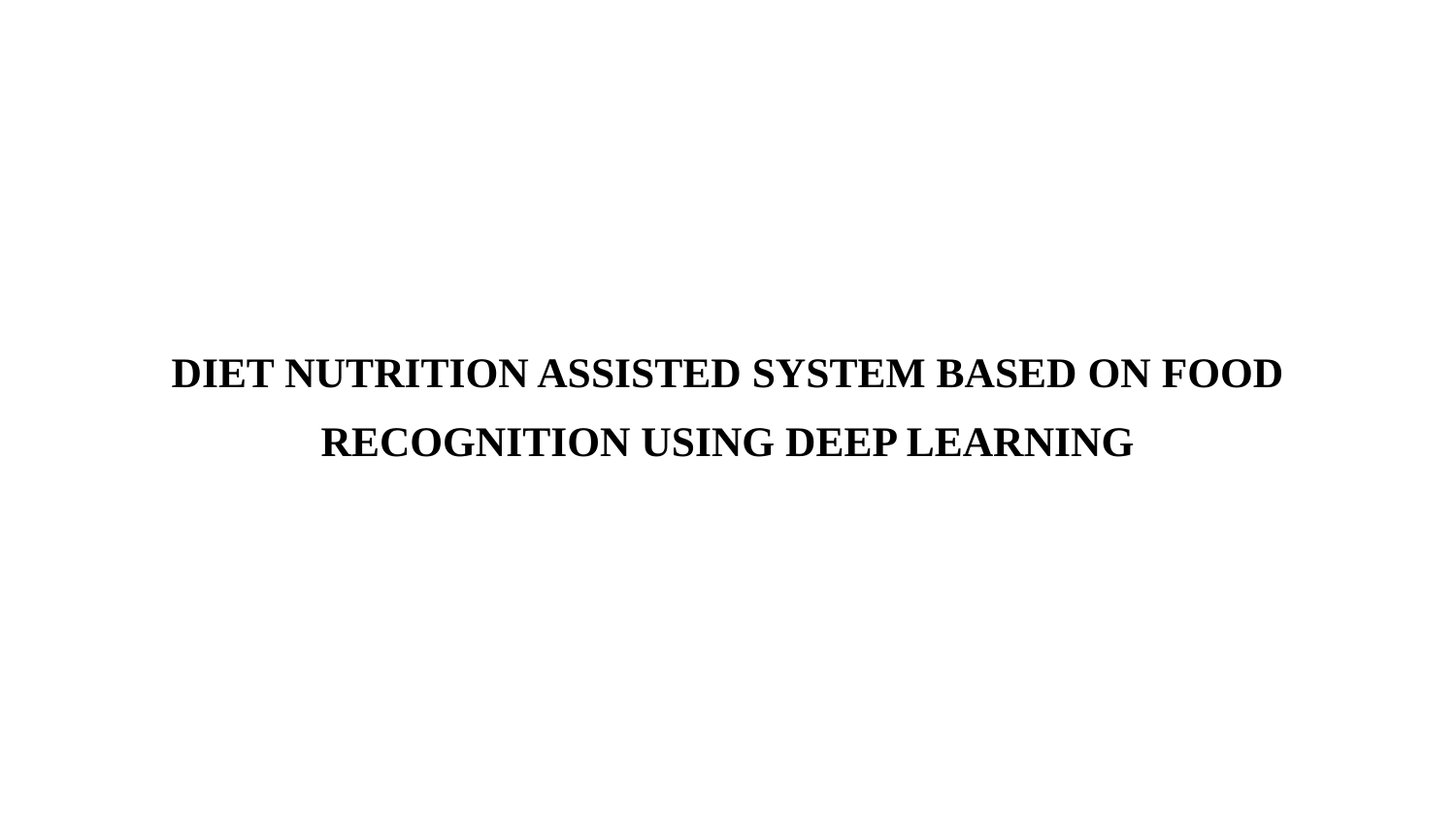

# DIET NUTRITION ASSISTED SYSTEM BASED ON FOOD RECOGNITION USING DEEP LEARNING